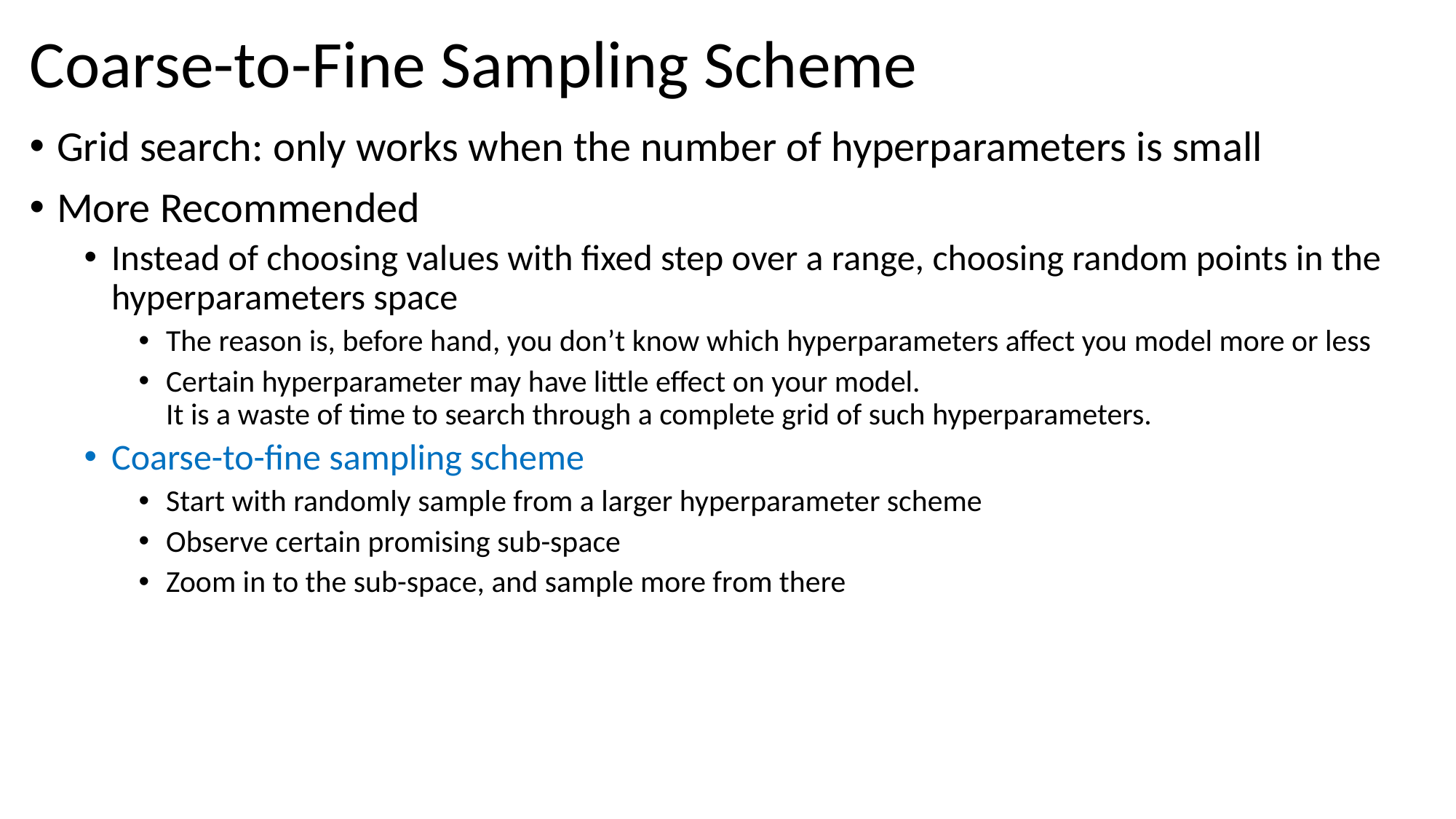

# Coarse-to-Fine Sampling Scheme
Grid search: only works when the number of hyperparameters is small
More Recommended
Instead of choosing values with fixed step over a range, choosing random points in the hyperparameters space
The reason is, before hand, you don’t know which hyperparameters affect you model more or less
Certain hyperparameter may have little effect on your model.
It is a waste of time to search through a complete grid of such hyperparameters.
Coarse-to-fine sampling scheme
Start with randomly sample from a larger hyperparameter scheme
Observe certain promising sub-space
Zoom in to the sub-space, and sample more from there